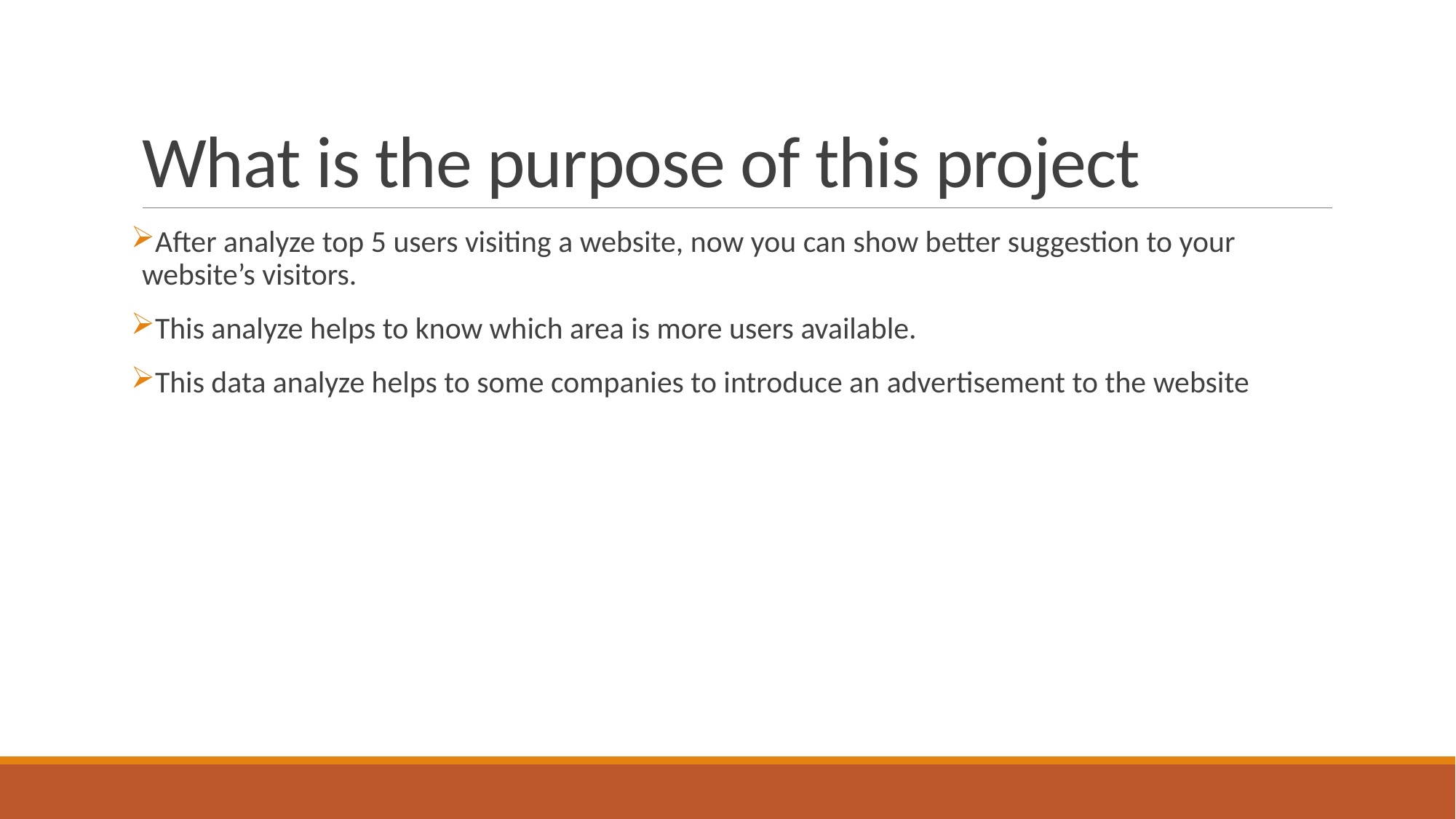

# What is the purpose of this project
After analyze top 5 users visiting a website, now you can show better suggestion to your website’s visitors.
This analyze helps to know which area is more users available.
This data analyze helps to some companies to introduce an advertisement to the website